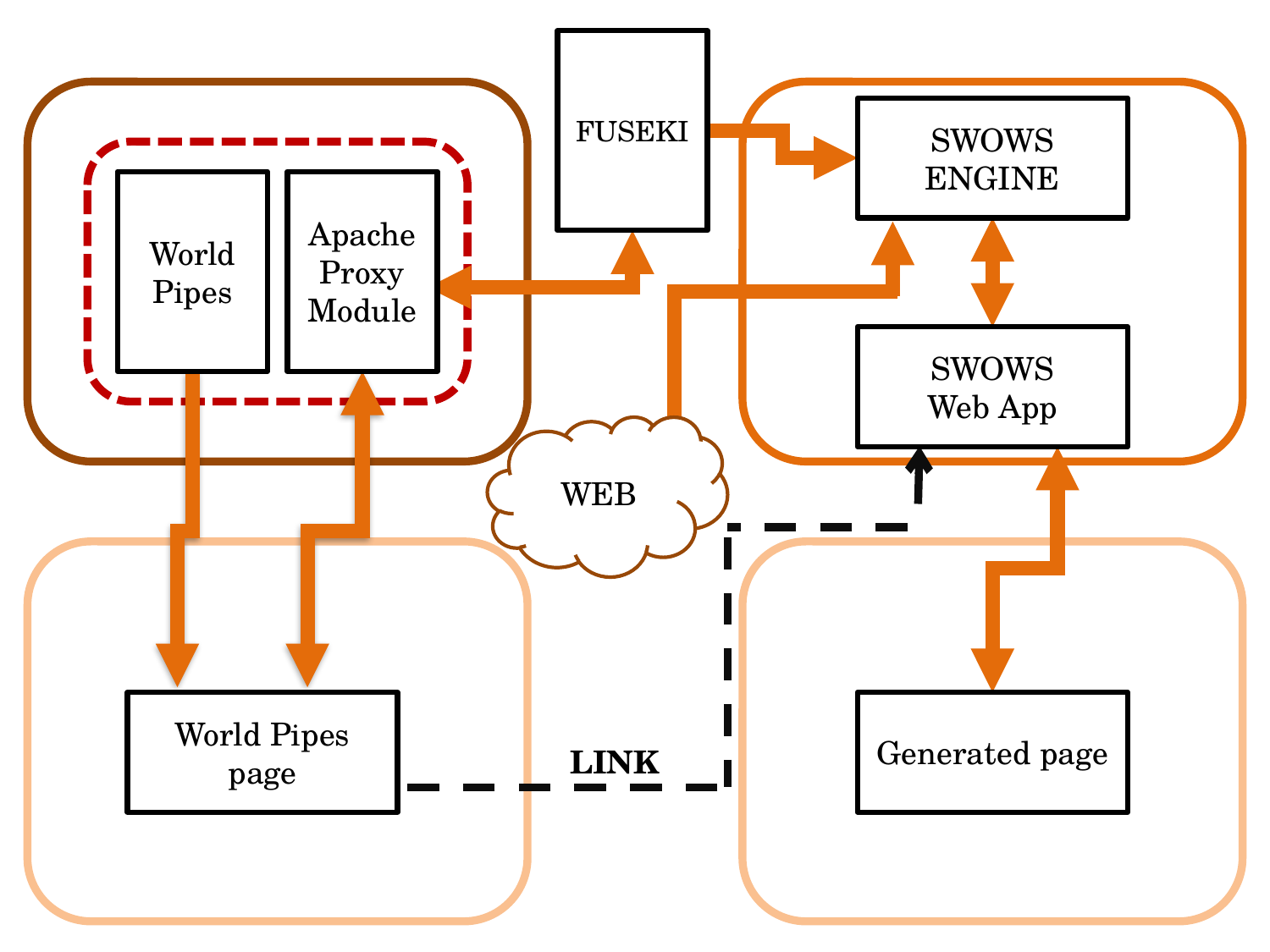

FUSEKI

SWOWS
ENGINE

World
Pipes
Apache
Proxy
Module
SWOWS
Web App
WEB

World Pipes page
Generated page
LINK